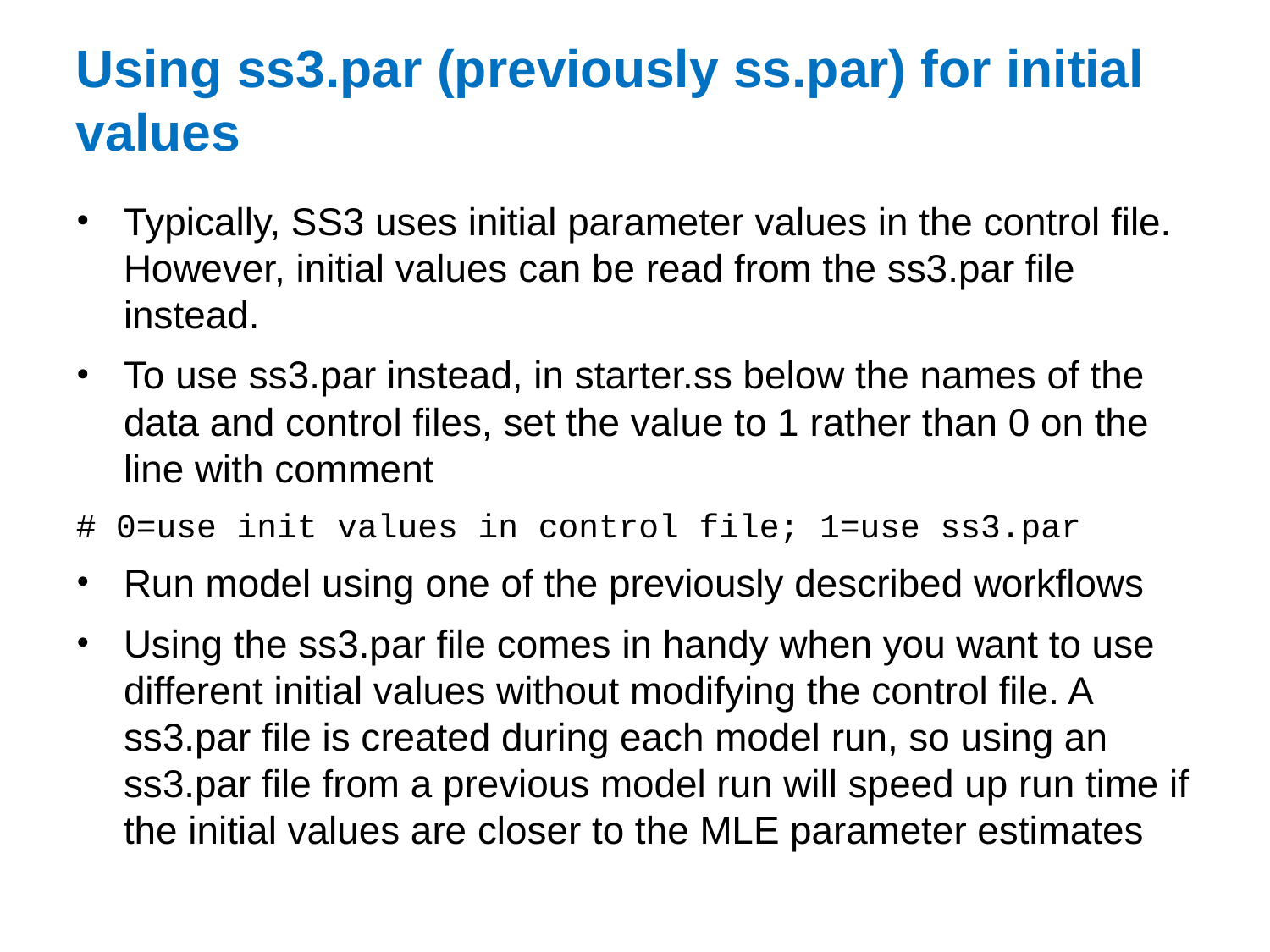

# Using ss3.par (previously ss.par) for initial values
Typically, SS3 uses initial parameter values in the control file. However, initial values can be read from the ss3.par file instead.
To use ss3.par instead, in starter.ss below the names of the data and control files, set the value to 1 rather than 0 on the line with comment
# 0=use init values in control file; 1=use ss3.par
Run model using one of the previously described workflows
Using the ss3.par file comes in handy when you want to use different initial values without modifying the control file. A ss3.par file is created during each model run, so using an ss3.par file from a previous model run will speed up run time if the initial values are closer to the MLE parameter estimates